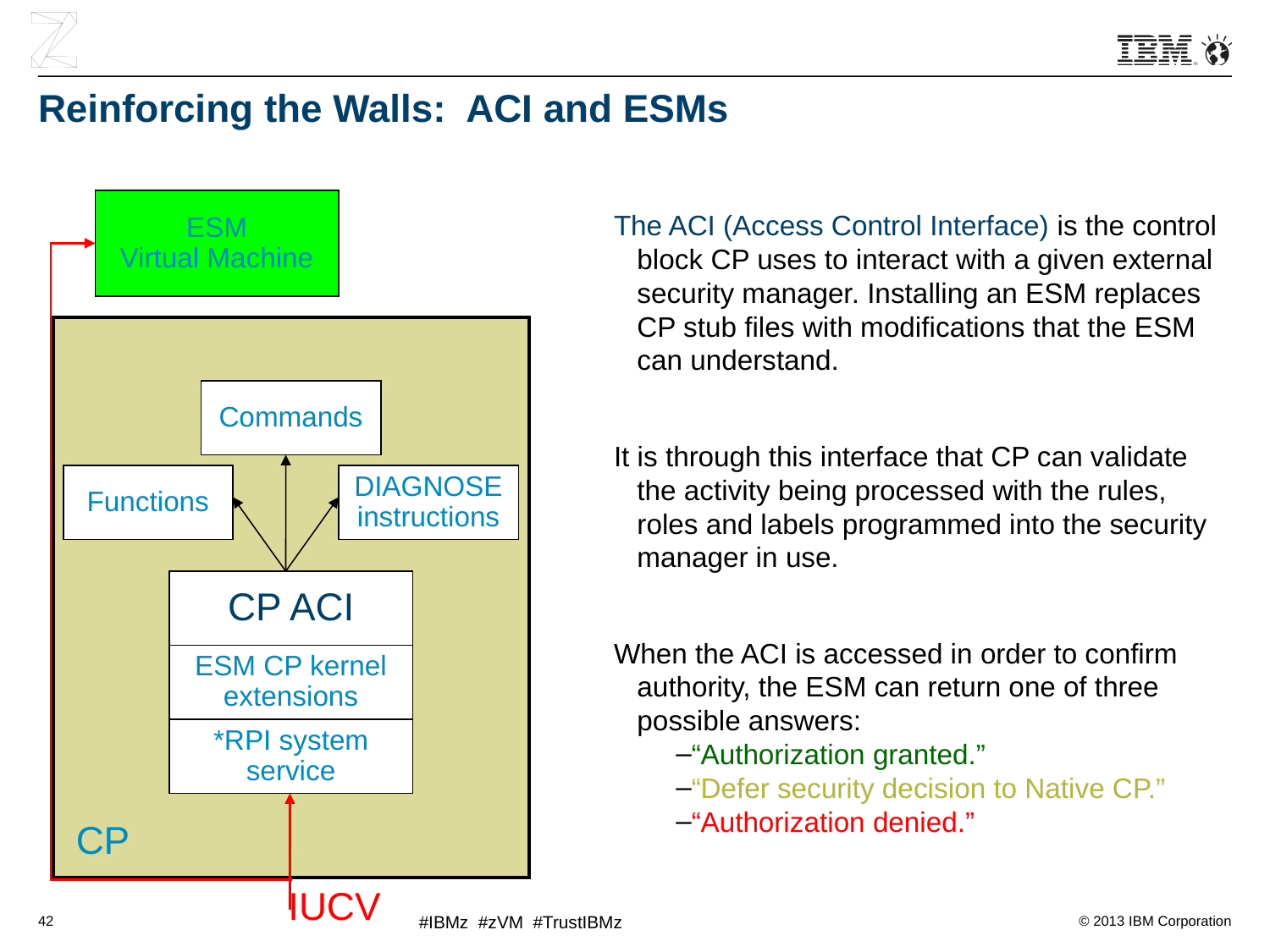

# Reinforcing the Walls:  ACI and ESMs
ESM
Virtual Machine
The ACI (Access Control Interface) is the control block CP uses to interact with a given external security manager. Installing an ESM replaces CP stub files with modifications that the ESM can understand.

It is through this interface that CP can validate the activity being processed with the rules, roles and labels programmed into the security manager in use.

When the ACI is accessed in order to confirm authority, the ESM can return one of three possible answers:
“Authorization granted.”
“Defer security decision to Native CP.”
“Authorization denied.”

Commands

Functions
DIAGNOSE instructions

CP ACI
ESM CP kernel extensions
*RPI system service

CP
IUCV
42
#IBMz  #zVM  #TrustIBMz